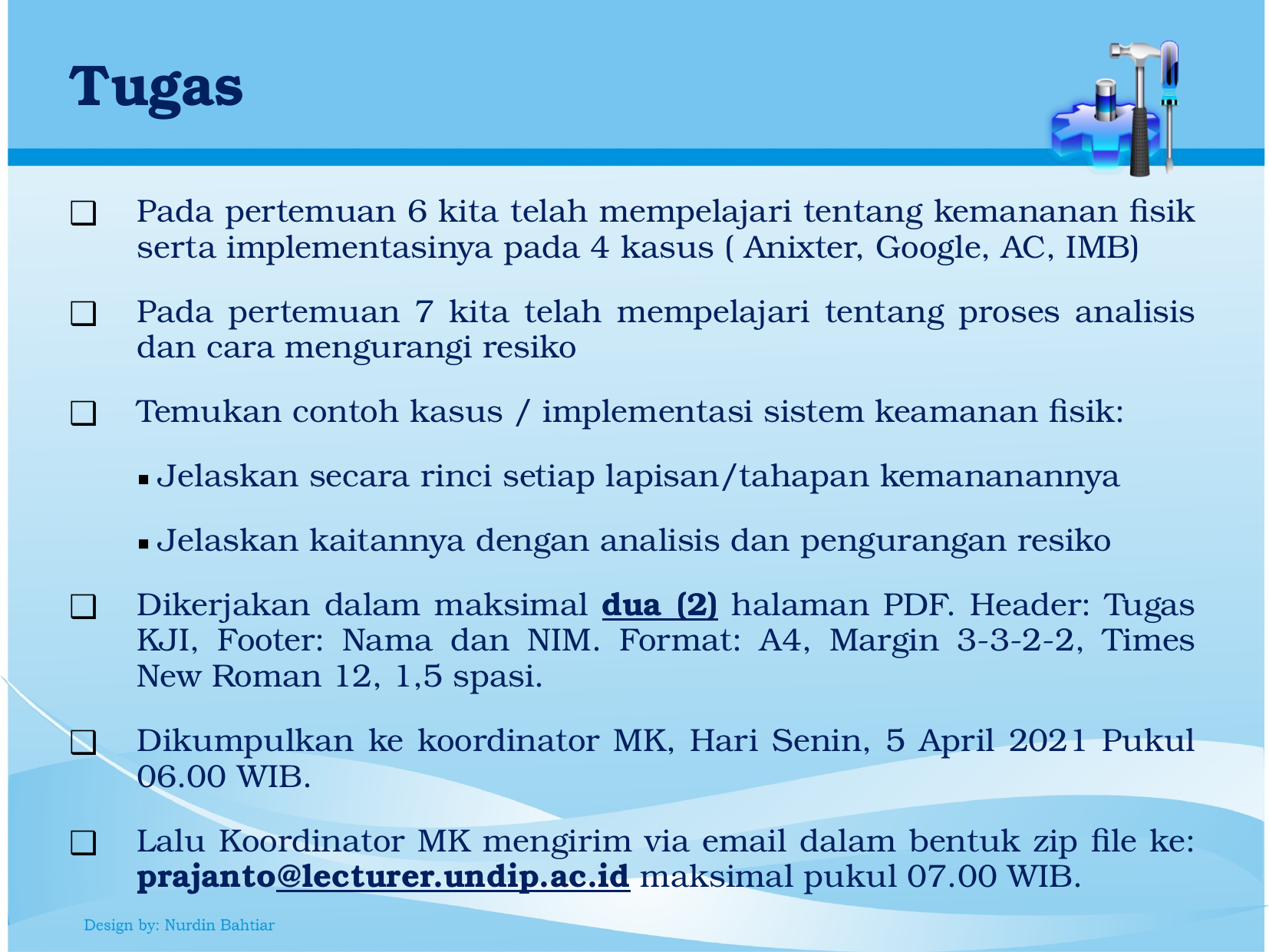

Tugas
Pada pertemuan 6 kita telah mempelajari tentang kemananan fisik serta implementasinya pada 4 kasus ( Anixter, Google, AC, IMB)
Pada pertemuan 7 kita telah mempelajari tentang proses analisis dan cara mengurangi resiko
Temukan contoh kasus / implementasi sistem keamanan fisik:
Jelaskan secara rinci setiap lapisan/tahapan kemananannya
Jelaskan kaitannya dengan analisis dan pengurangan resiko
Dikerjakan dalam maksimal dua (2) halaman PDF. Header: Tugas KJI, Footer: Nama dan NIM. Format: A4, Margin 3-3-2-2, Times New Roman 12, 1,5 spasi.
Dikumpulkan ke koordinator MK, Hari Senin, 5 April 2021 Pukul 06.00 WIB.
Lalu Koordinator MK mengirim via email dalam bentuk zip file ke: prajanto@lecturer.undip.ac.id maksimal pukul 07.00 WIB.